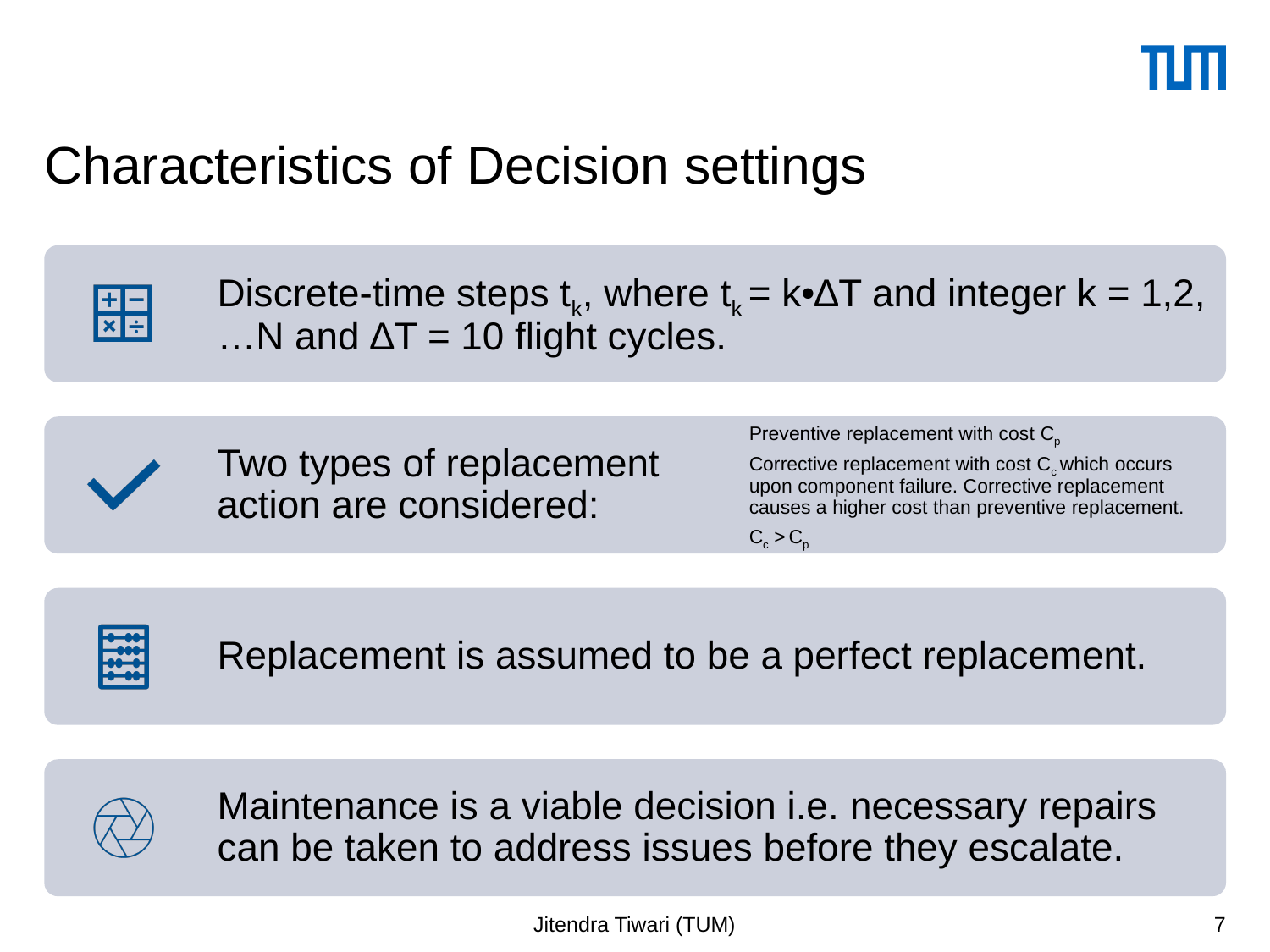

# Characteristics of Decision settings
Discrete-time steps tk, where tk = k•∆T and integer k = 1,2, …N and ∆T = 10 flight cycles.
Two types of replacement action are considered:
Preventive replacement with cost Cp
Corrective replacement with cost Cc which occurs upon component failure. Corrective replacement causes a higher cost than preventive replacement.
Cc > Cp
Replacement is assumed to be a perfect replacement.
Maintenance is a viable decision i.e. necessary repairs can be taken to address issues before they escalate.
Jitendra Tiwari (TUM)
7